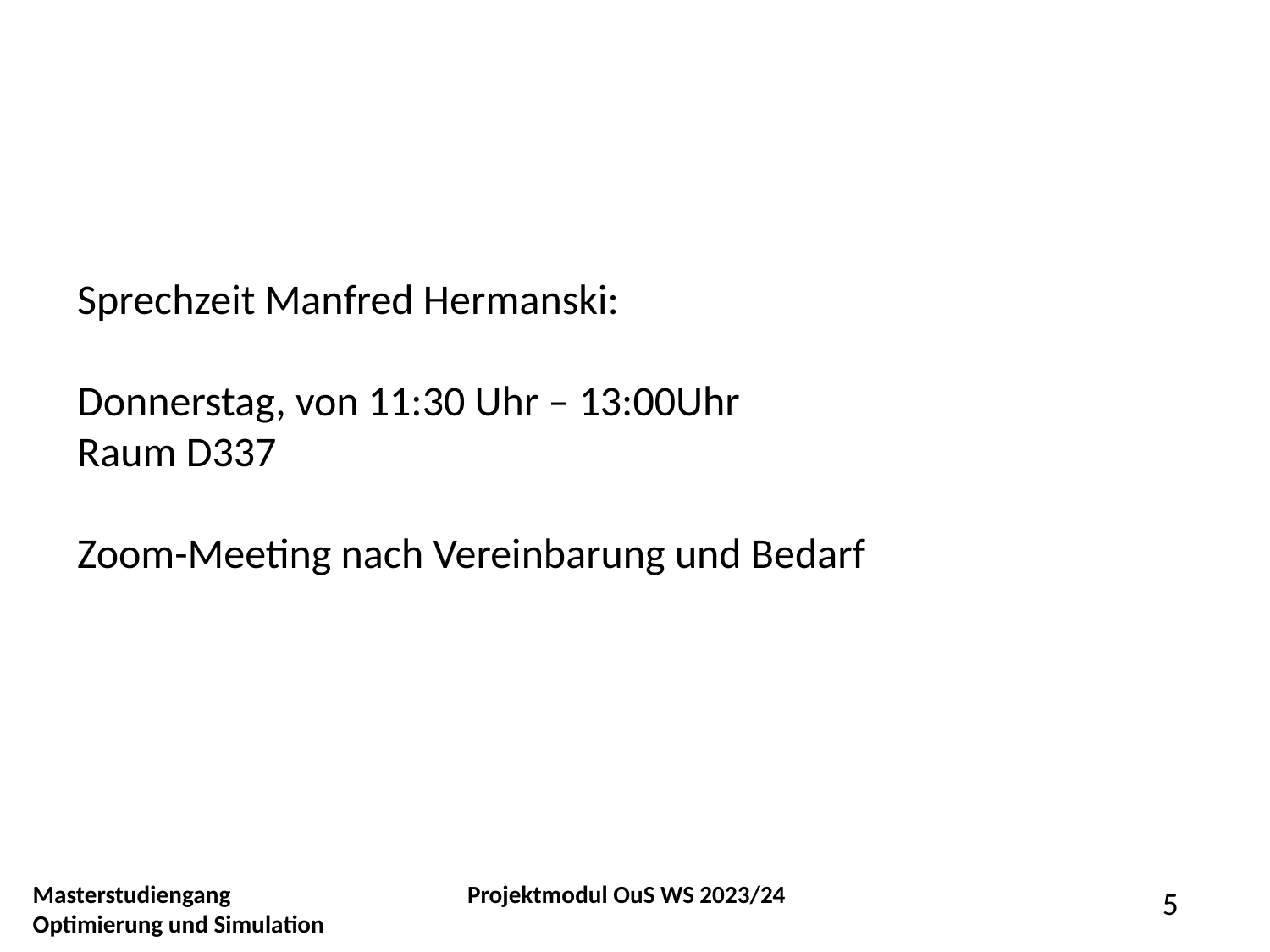

Sprechzeit Manfred Hermanski:

Donnerstag, von 11:30 Uhr – 13:00Uhr
Raum D337

Zoom-Meeting nach Vereinbarung und Bedarf